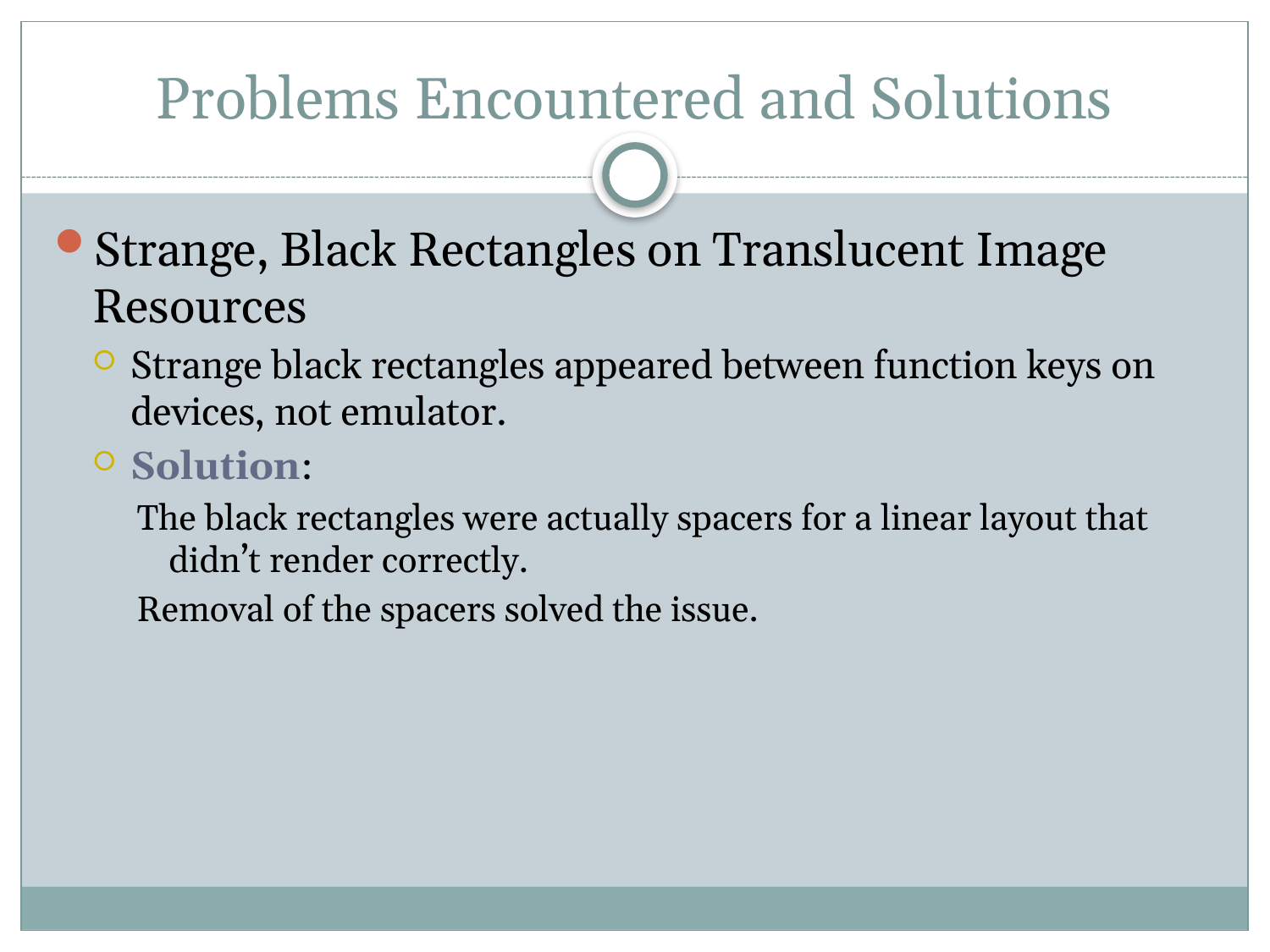

# Problems Encountered and Solutions
Strange, Black Rectangles on Translucent Image Resources
Strange black rectangles appeared between function keys on devices, not emulator.
Solution:
The black rectangles were actually spacers for a linear layout that didn’t render correctly.
Removal of the spacers solved the issue.